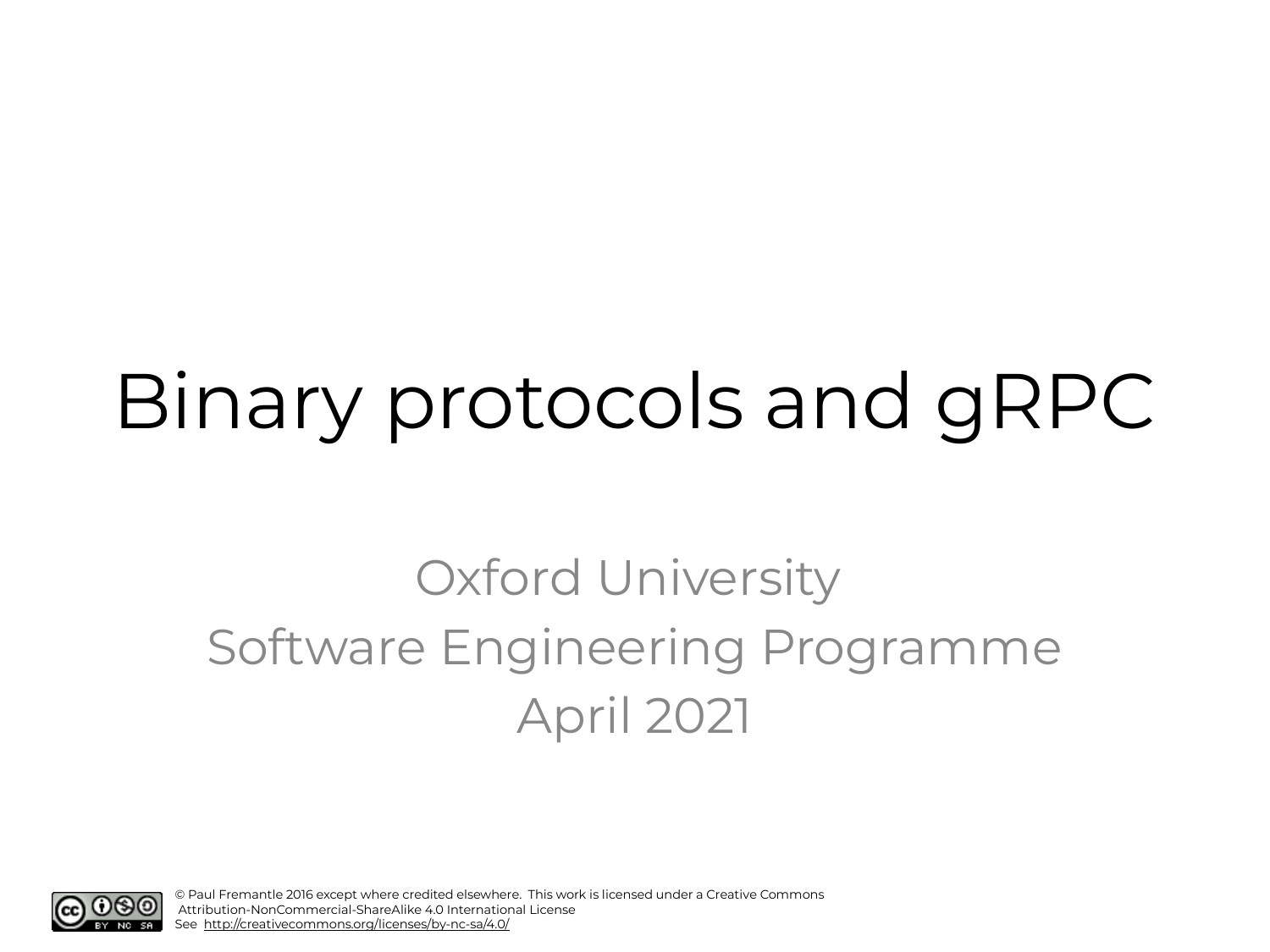

# Binary protocols and gRPC
Oxford University
Software Engineering Programme
April 2021